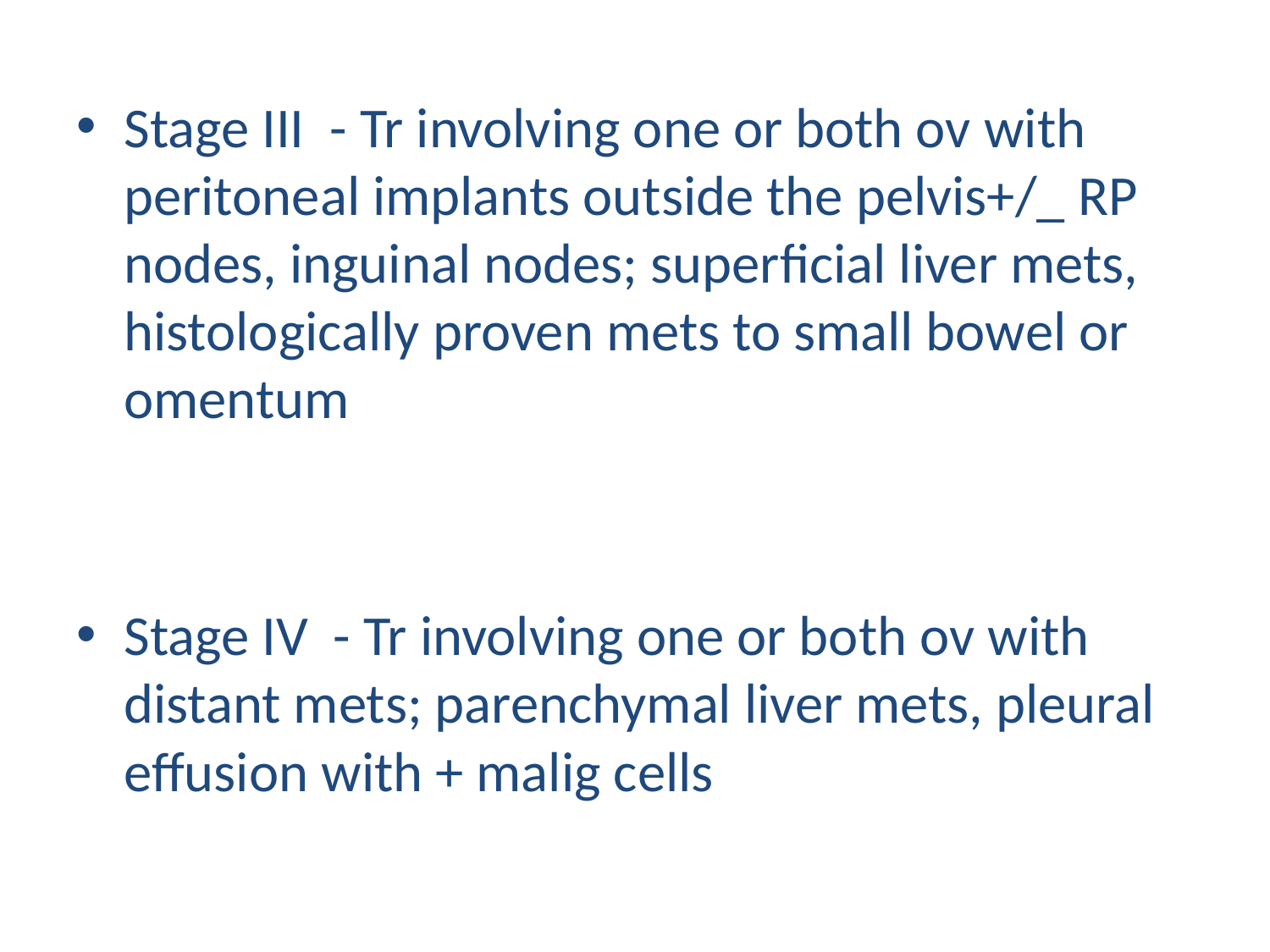

#
Stage III  - Tr involving one or both ov with peritoneal implants outside the pelvis+/_ RP nodes, inguinal nodes; superficial liver mets, histologically proven mets to small bowel or omentum

Stage IV  - Tr involving one or both ov with distant mets; parenchymal liver mets, pleural effusion with + malig cells